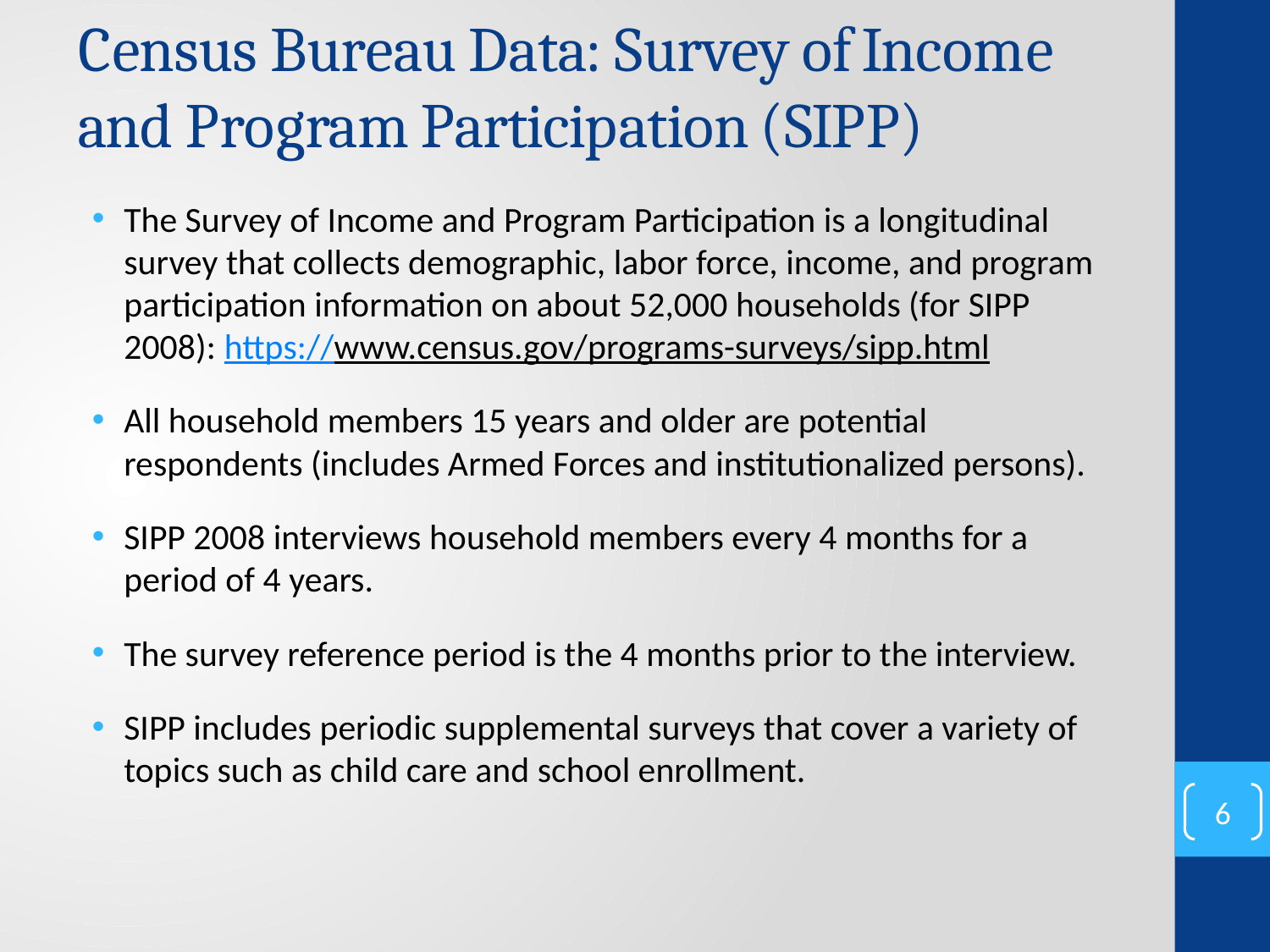

# Census Bureau Data: Survey of Income and Program Participation (SIPP)
The Survey of Income and Program Participation is a longitudinal survey that collects demographic, labor force, income, and program participation information on about 52,000 households (for SIPP 2008): https://www.census.gov/programs-surveys/sipp.html

All household members 15 years and older are potential respondents (includes Armed Forces and institutionalized persons).

SIPP 2008 interviews household members every 4 months for a period of 4 years.

The survey reference period is the 4 months prior to the interview.

SIPP includes periodic supplemental surveys that cover a variety of topics such as child care and school enrollment.

6